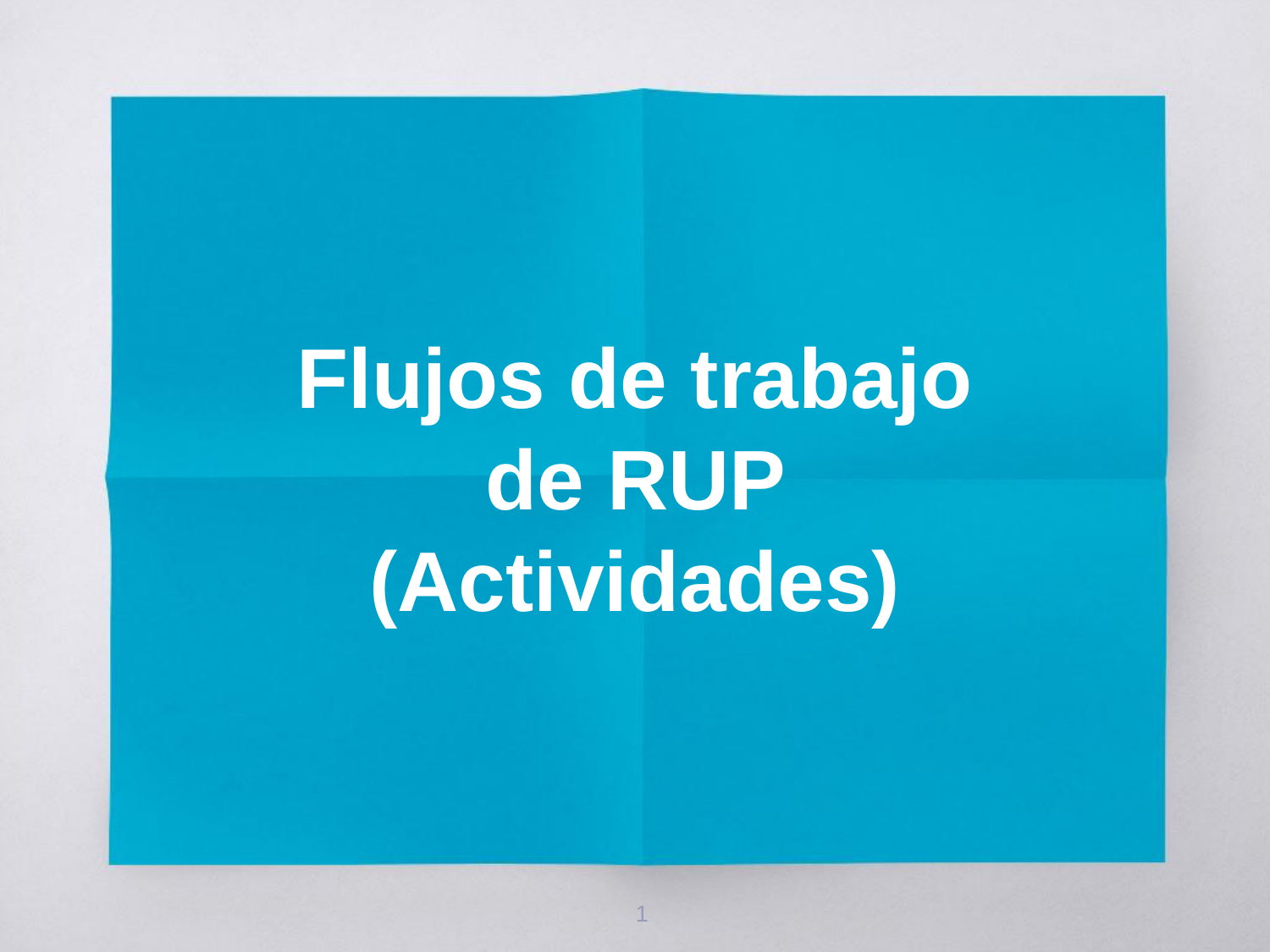

# Flujos de trabajo de RUP (Actividades)
1